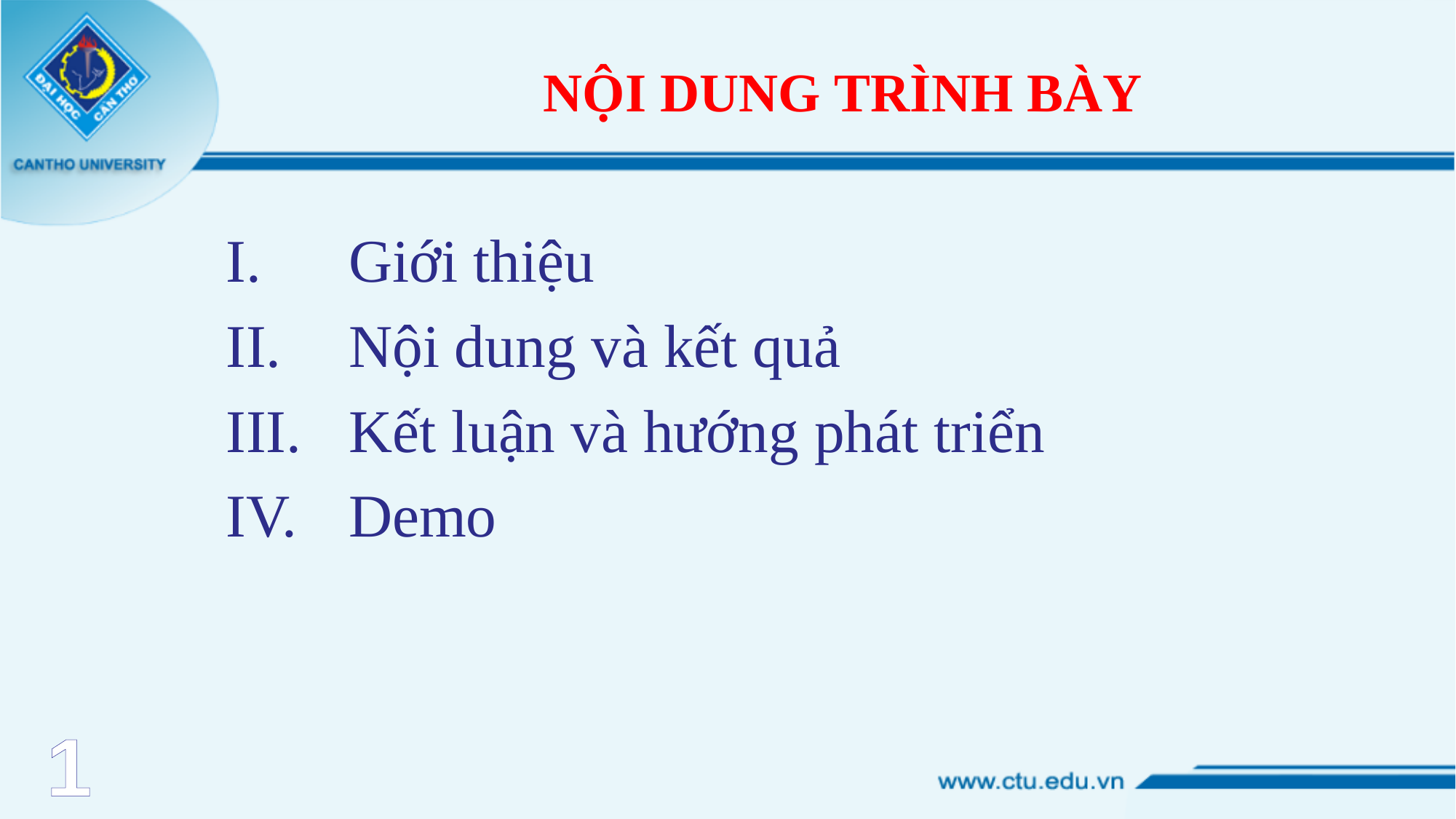

# NỘI DUNG TRÌNH BÀY
Giới thiệu
Nội dung và kết quả
Kết luận và hướng phát triển
Demo

1